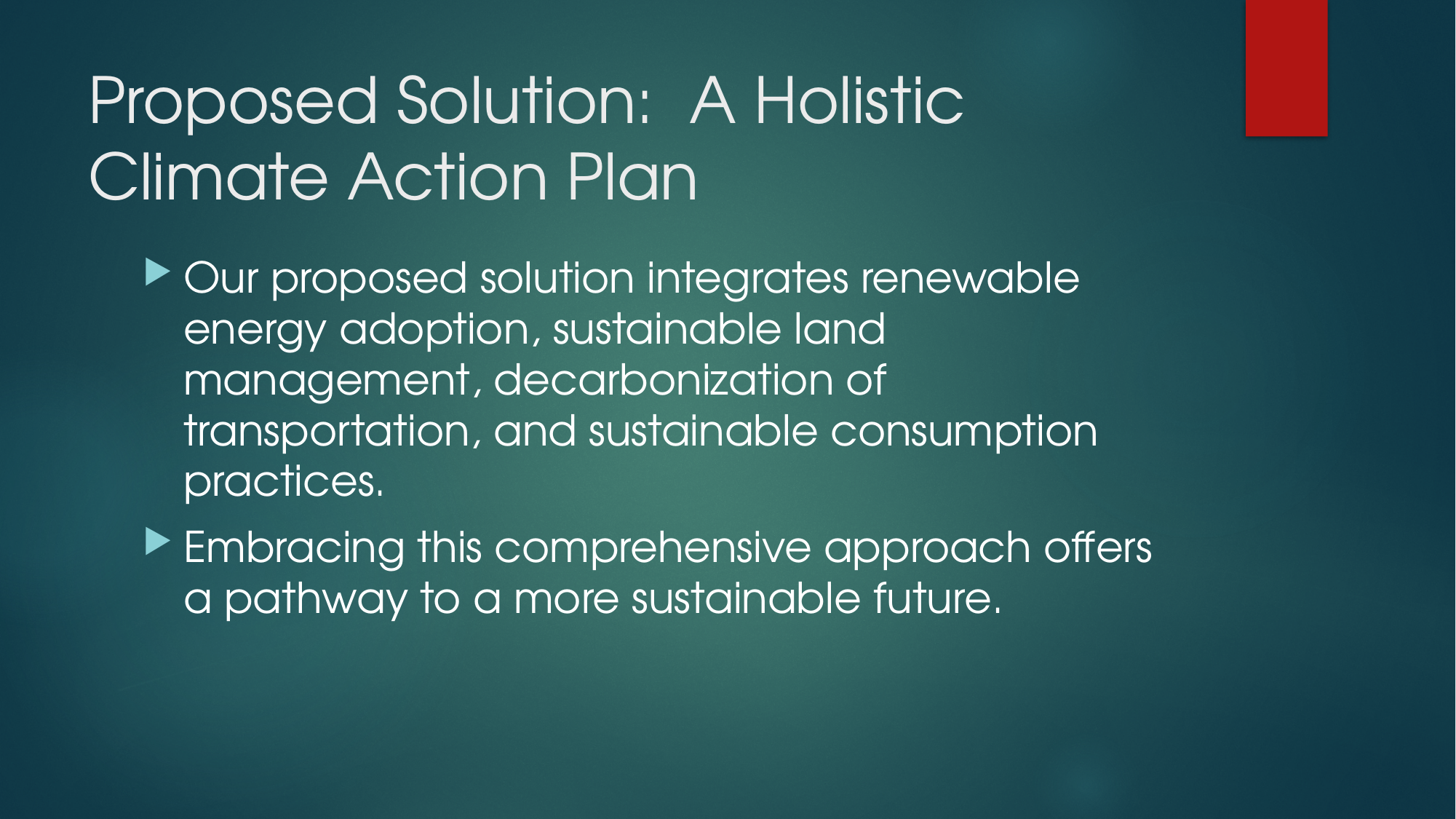

# Proposed Solution:  A Holistic Climate Action Plan
Our proposed solution integrates renewable energy adoption, sustainable land management, decarbonization of transportation, and sustainable consumption practices.
Embracing this comprehensive approach offers a pathway to a more sustainable future.